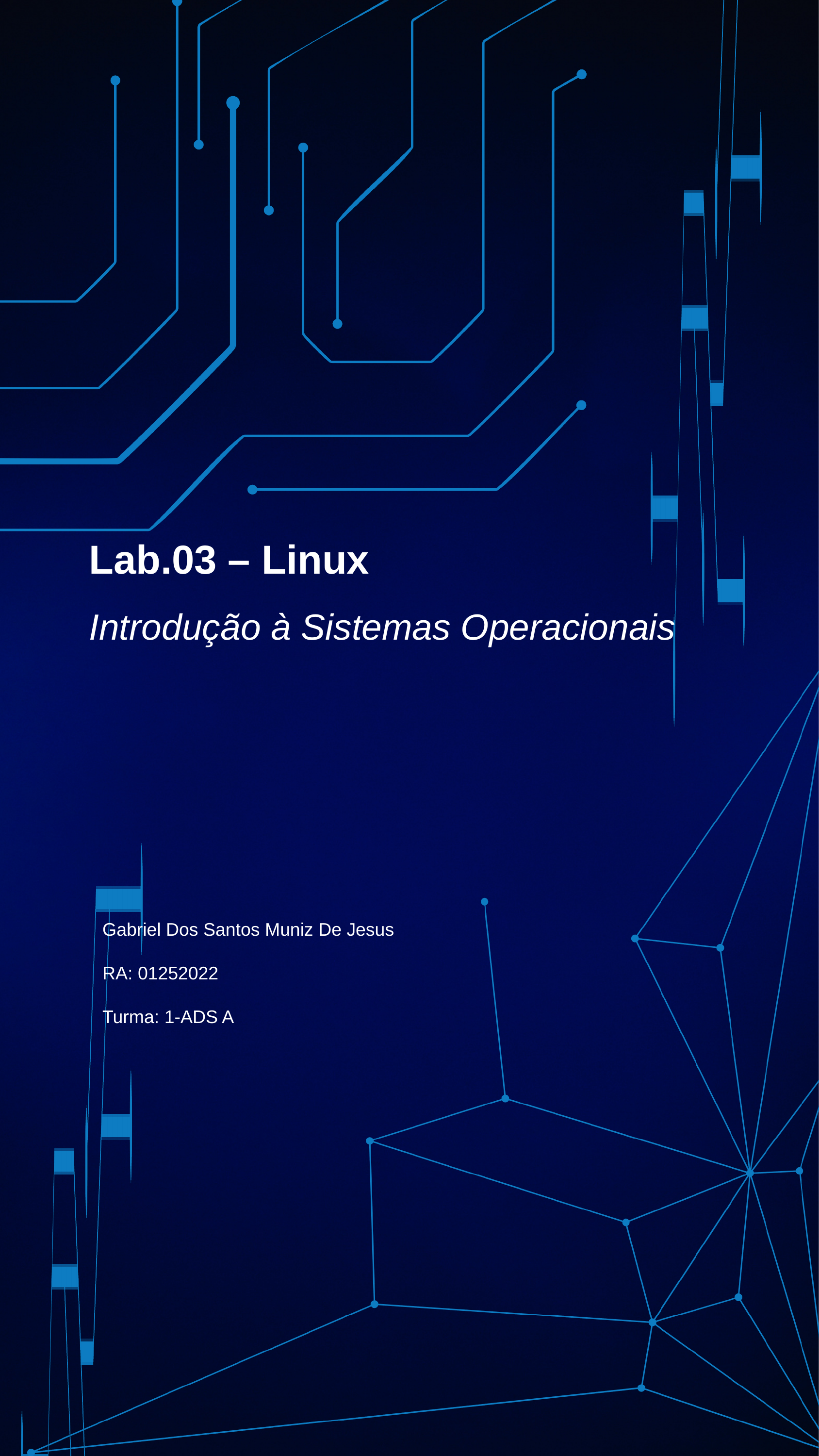

Lab.03 – Linux
Introdução à Sistemas Operacionais

Gabriel Dos Santos Muniz De Jesus

RA: 01252022

Turma: 1-ADS A